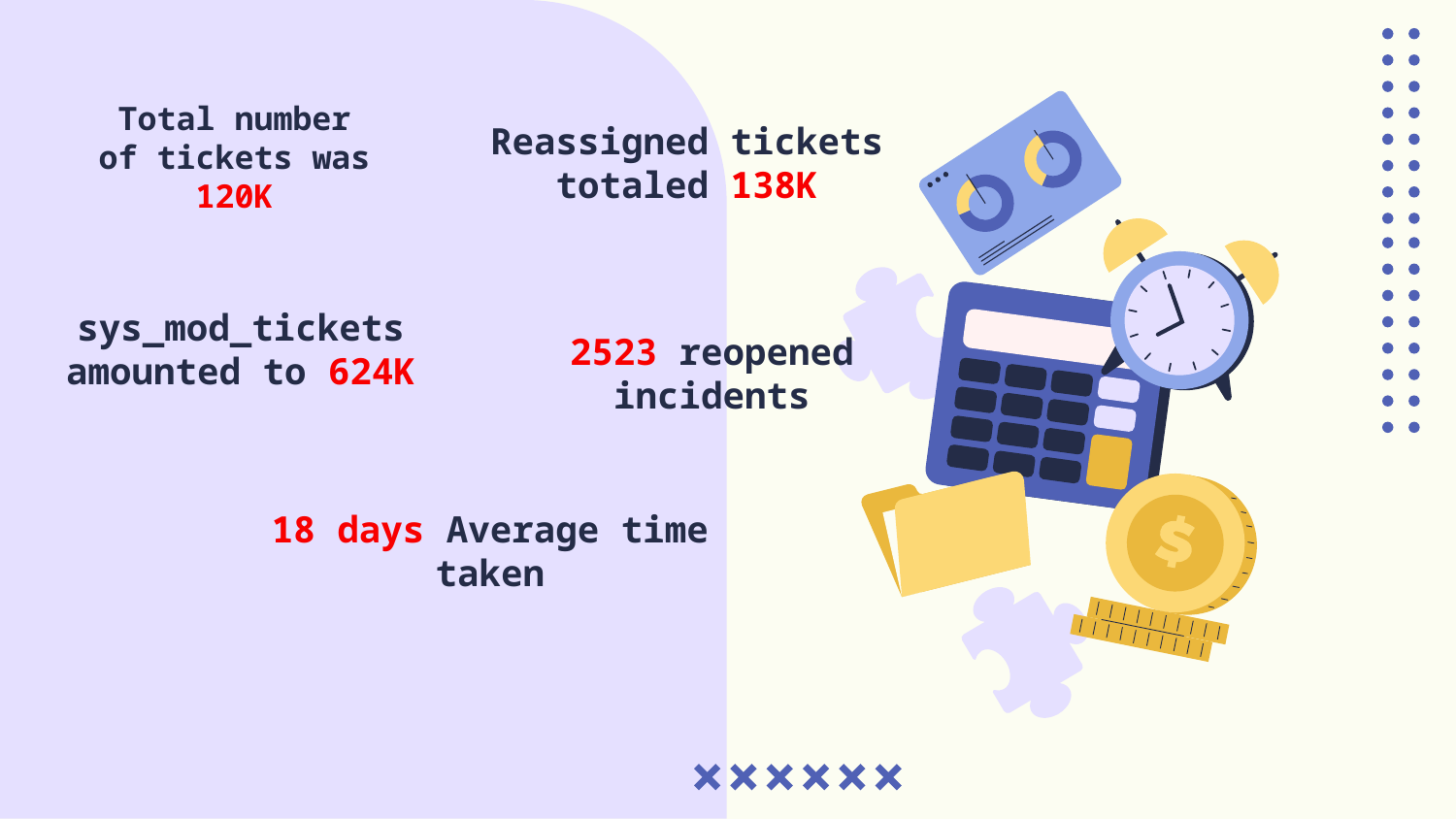

Total number of tickets was 120K
# Reassigned tickets totaled 138K

sys_mod_tickets amounted to 624K
2523 reopened incidents

18 days Average time taken